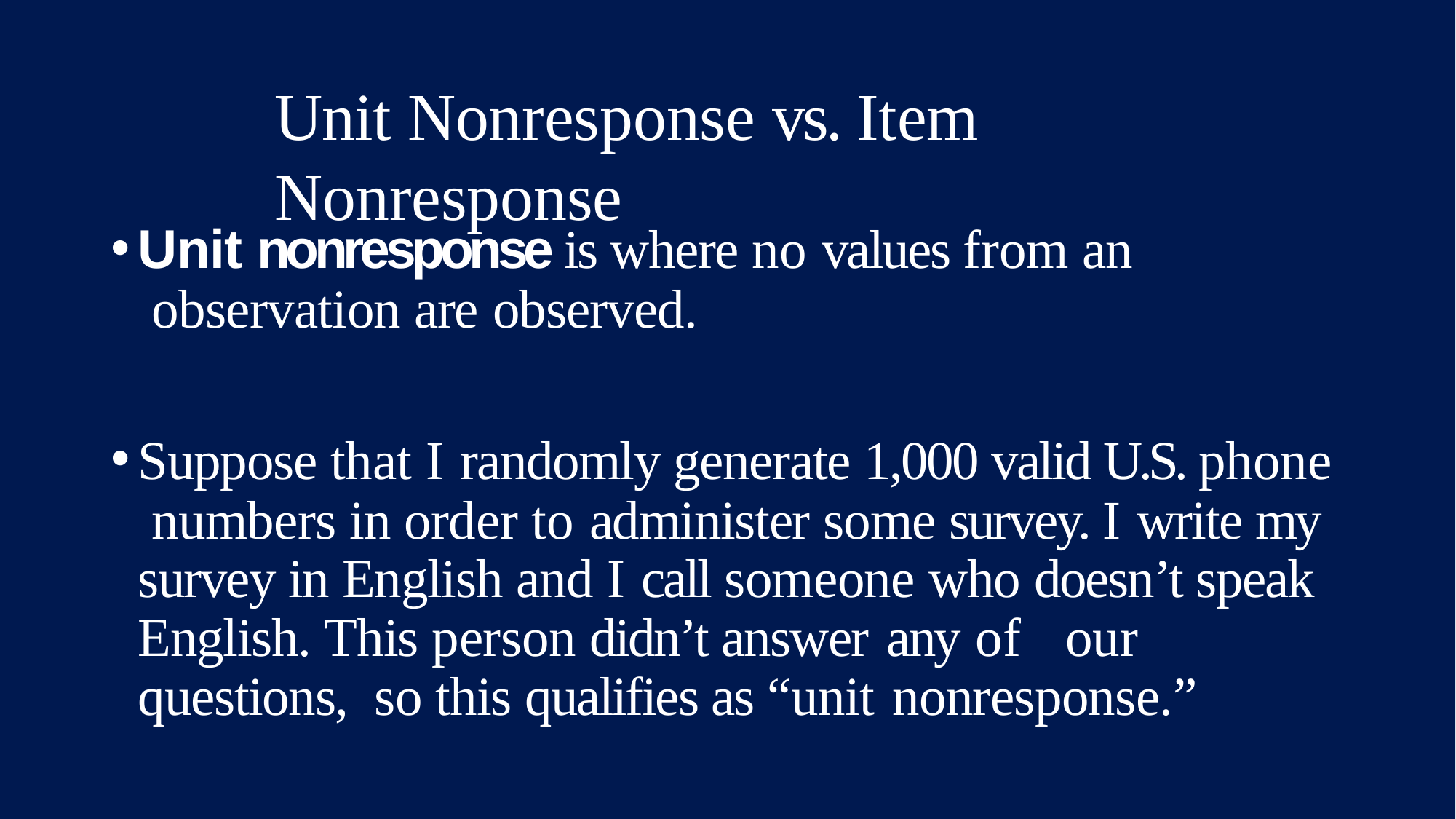

# Unit Nonresponse vs. Item Nonresponse
Unit nonresponse is where no values from an  observation are observed.

Suppose that I randomly generate 1,000 valid U.S. phone  numbers in order to administer some survey. I write my  survey in English and I call someone who doesn’t speak  English. This person didn’t answer any of	our questions,  so this qualifies as “unit nonresponse.”